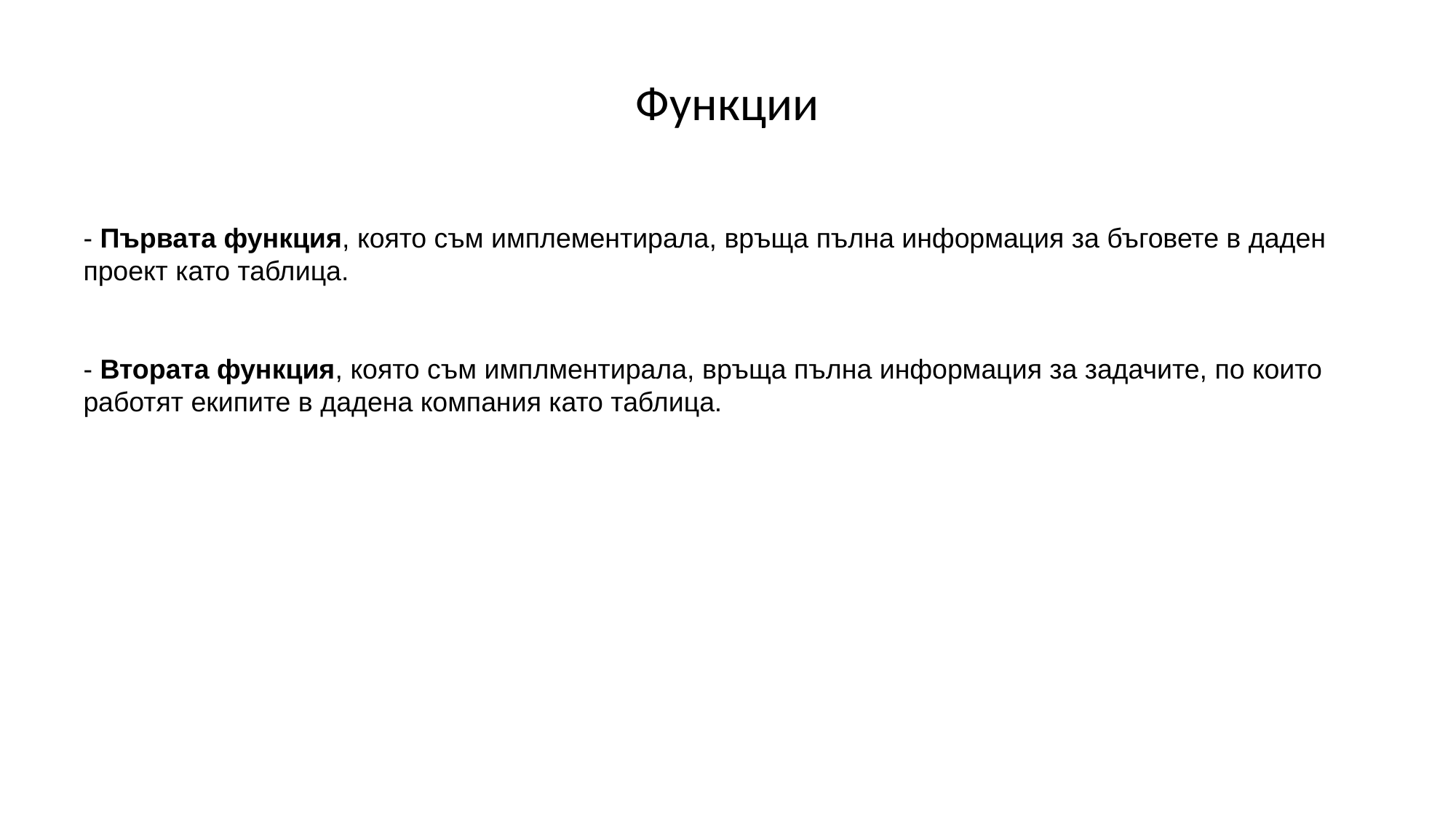

# Функции
- Първата функция, която съм имплементирала, връща пълна информация за бъговете в даден проект като таблица.

- Втората функция, която съм имплментирала, връща пълна информация за задачите, по които работят екипите в дадена компания като таблица.